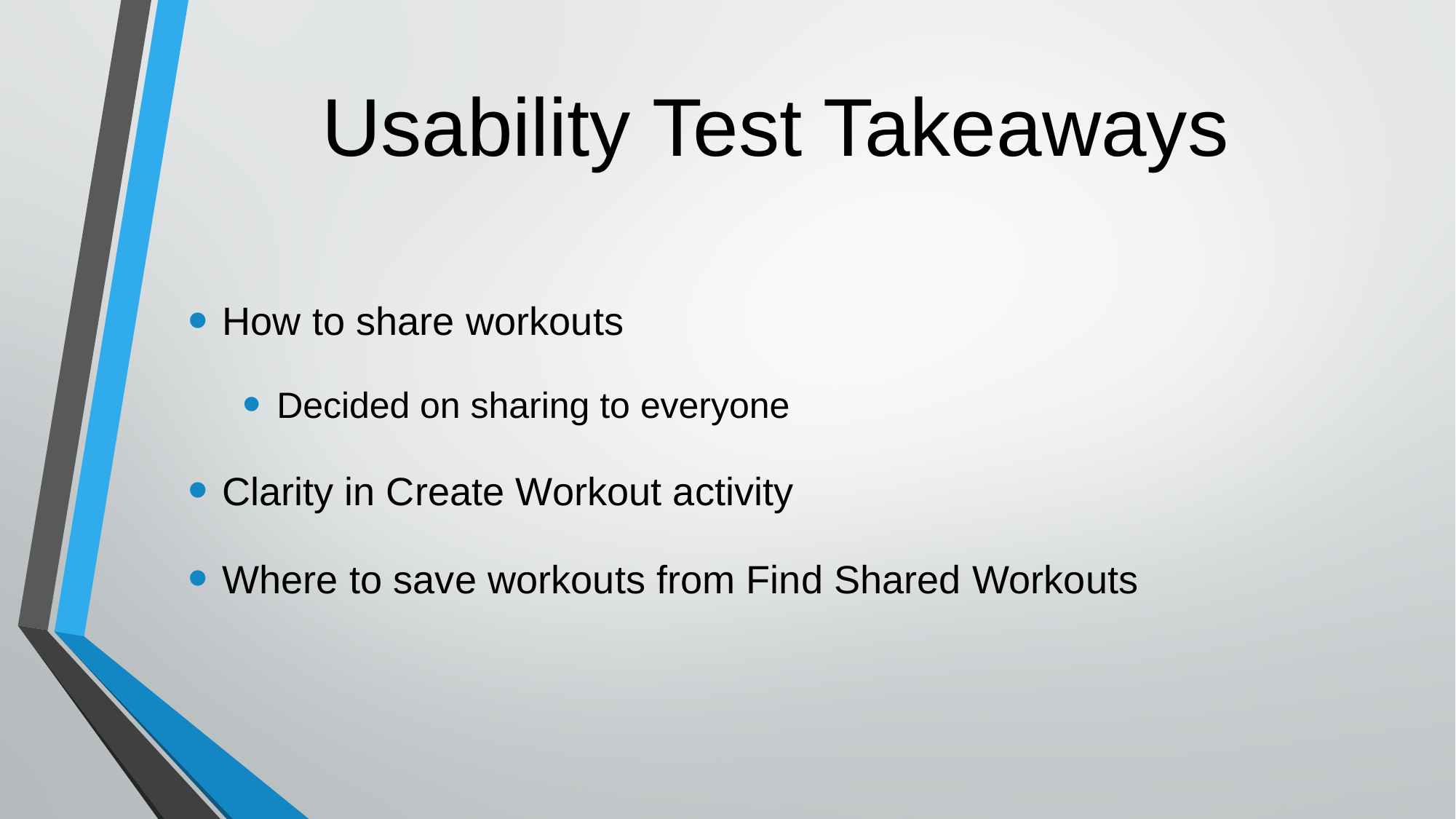

# Usability Test Takeaways
How to share workouts
Decided on sharing to everyone
Clarity in Create Workout activity
Where to save workouts from Find Shared Workouts